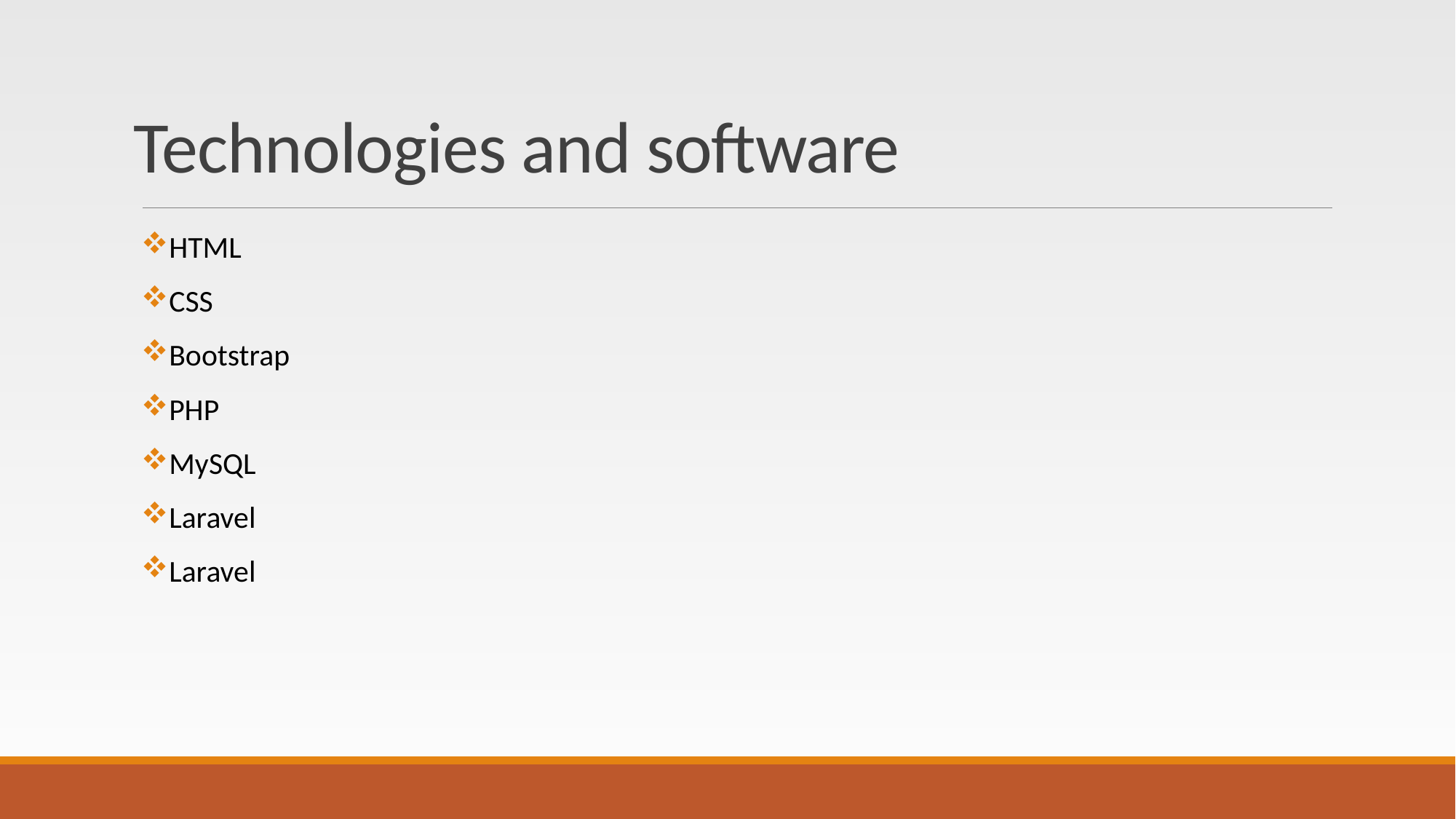

# Technologies and software
HTML
CSS
Bootstrap
PHP
MySQL
Laravel
Laravel